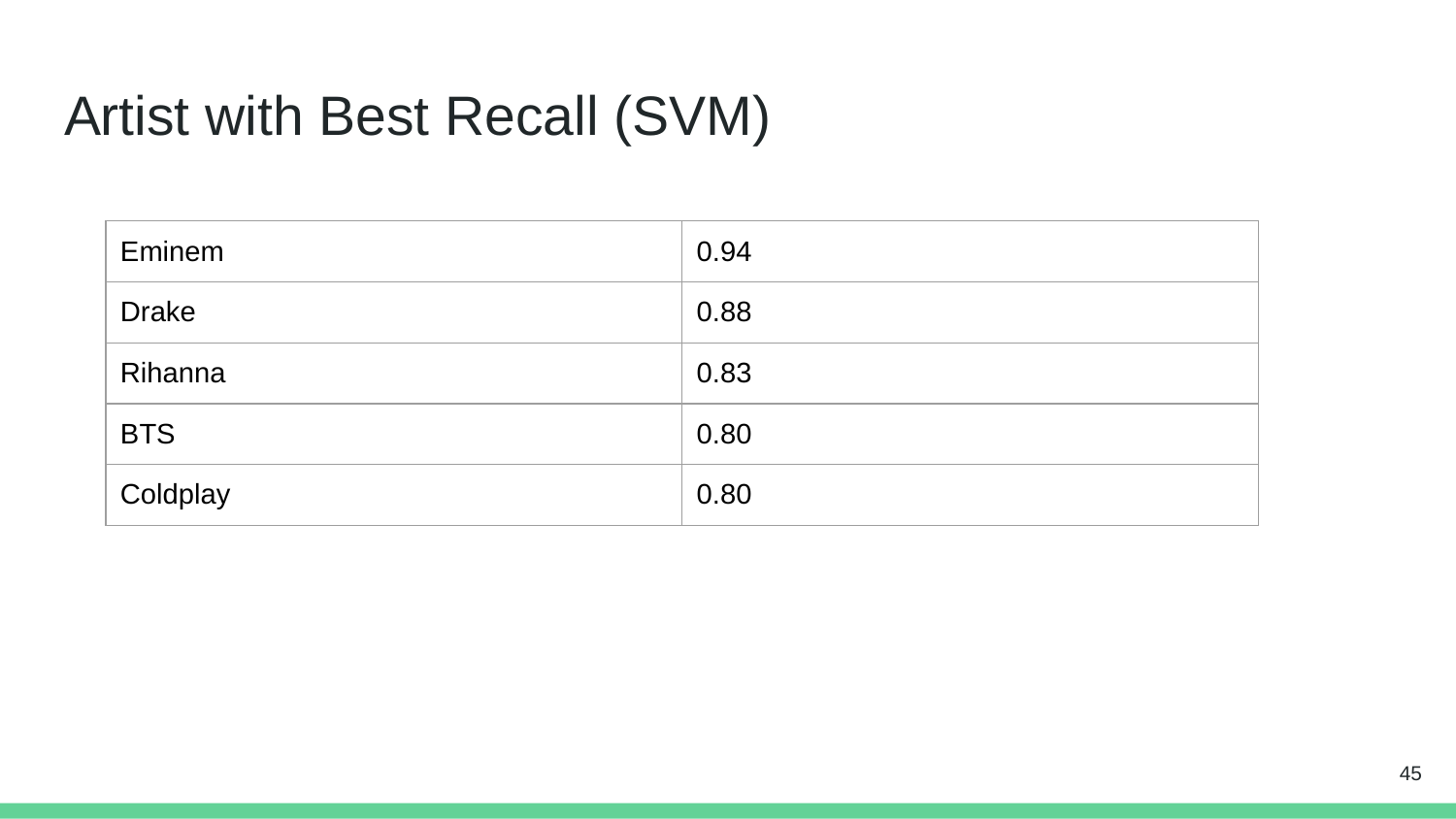

# Artist with Best Recall (SVM)

| Eminem | 0.94 |
| --- | --- |
| Drake | 0.88 |
| Rihanna | 0.83 |
| BTS | 0.80 |
| Coldplay | 0.80 |
45